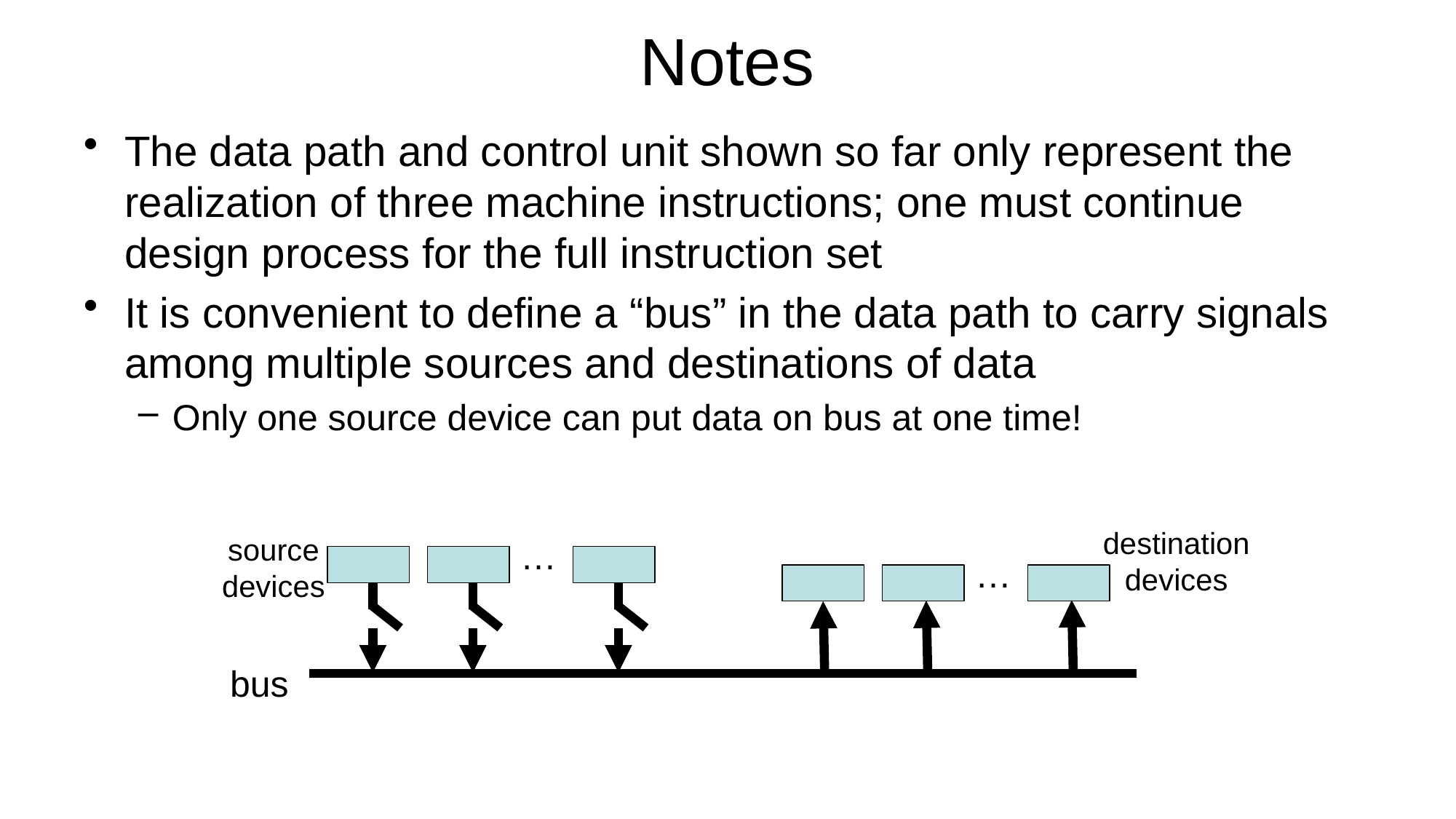

# Notes
The data path and control unit shown so far only represent the realization of three machine instructions; one must continue design process for the full instruction set
It is convenient to define a “bus” in the data path to carry signals among multiple sources and destinations of data
Only one source device can put data on bus at one time!
destination
devices
source
devices
…
…

bus